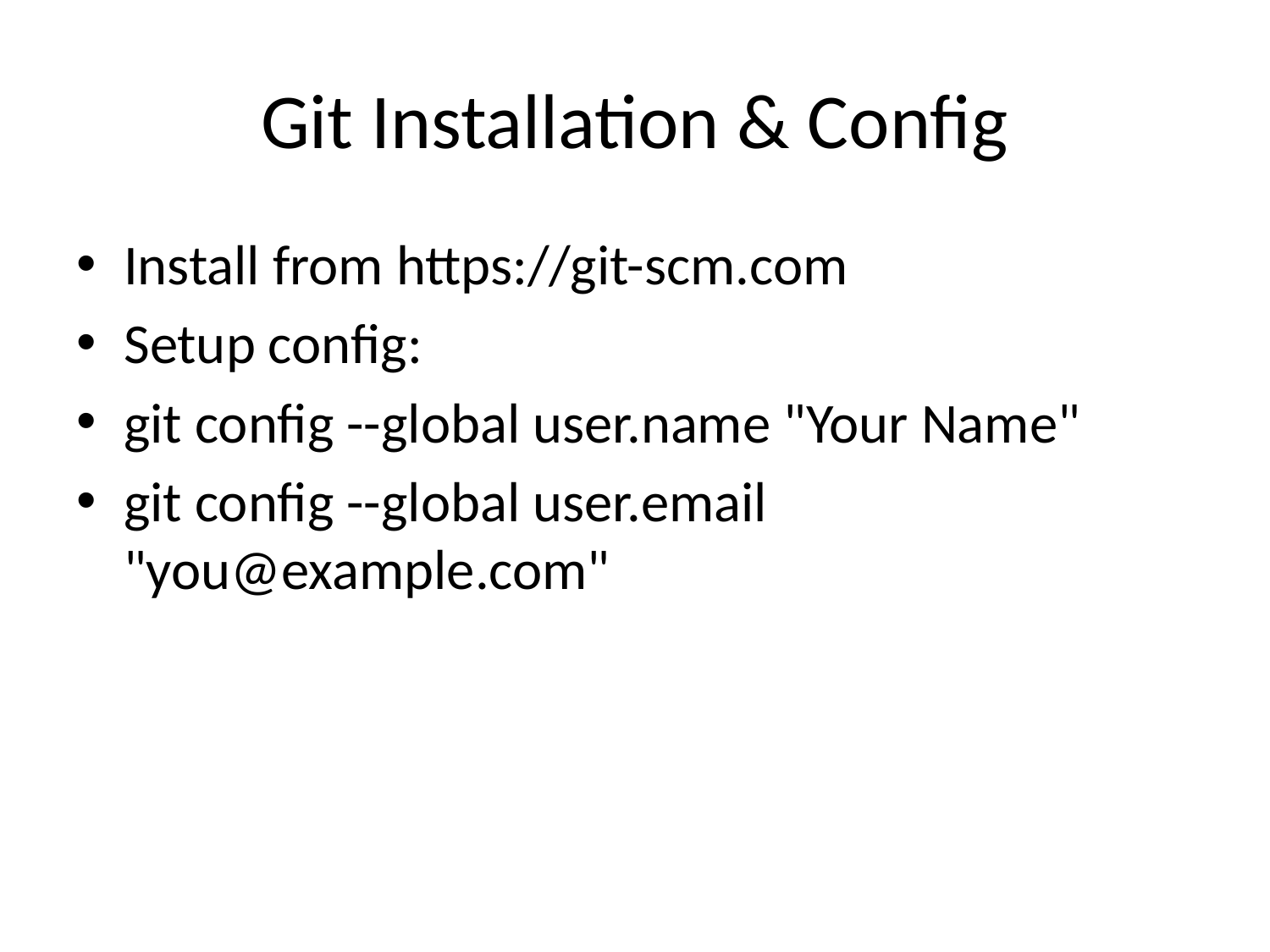

# Git Installation & Config
Install from https://git-scm.com
Setup config:
git config --global user.name "Your Name"
git config --global user.email "you@example.com"